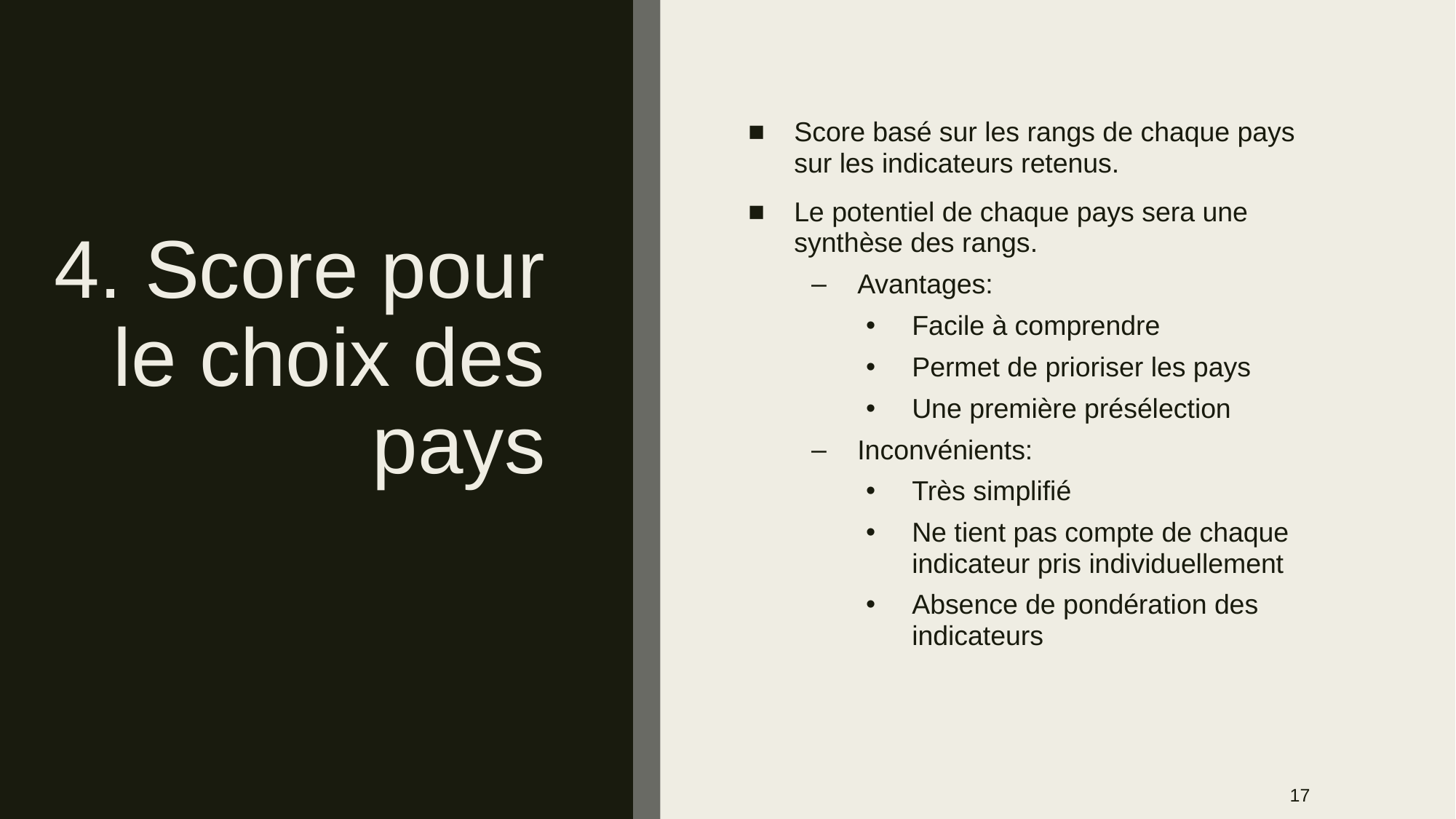

4. Score pour le choix des pays
Score basé sur les rangs de chaque pays sur les indicateurs retenus.
Le potentiel de chaque pays sera une synthèse des rangs.
Avantages:
Facile à comprendre
Permet de prioriser les pays
Une première présélection
Inconvénients:
Très simplifié
Ne tient pas compte de chaque indicateur pris individuellement
Absence de pondération des indicateurs

17